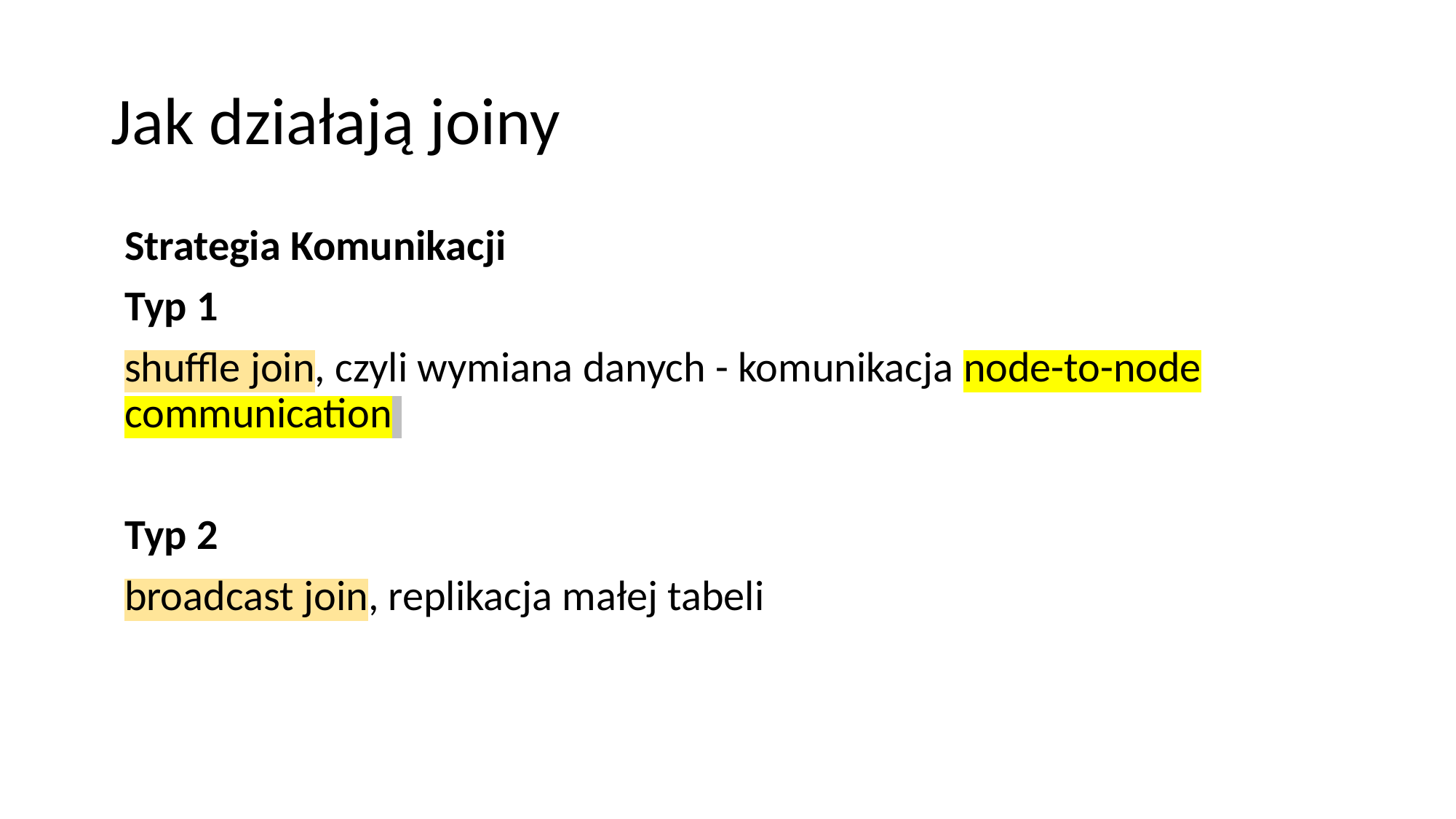

# Jak działają joiny
Strategia Komunikacji
Typ 1
shuffle join, czyli wymiana danych - komunikacja node-to-node communication

Typ 2
broadcast join, replikacja małej tabeli